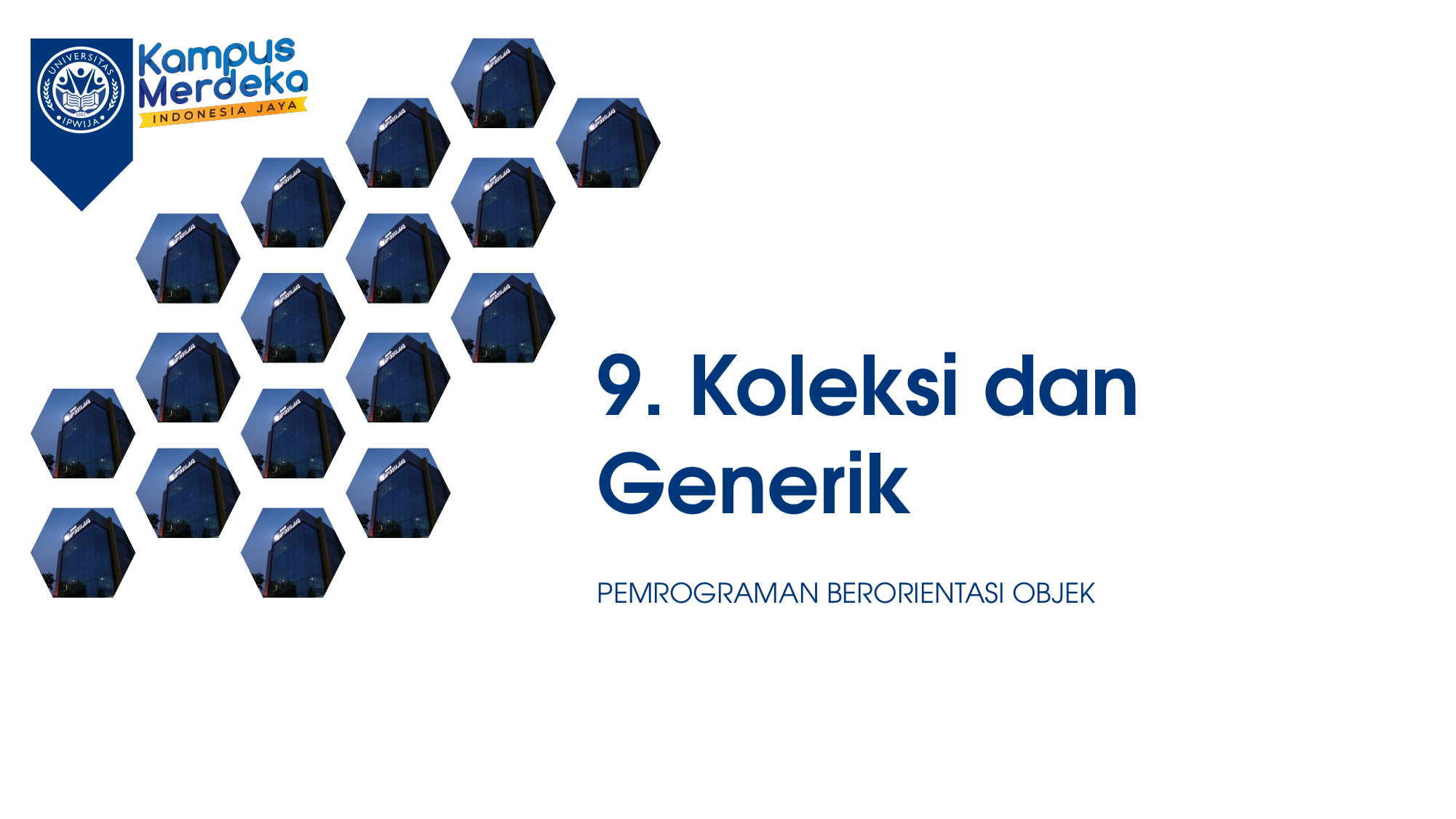

# 9. Koleksi dan Generik
PEMROGRAMAN BERORIENTASI OBJEK